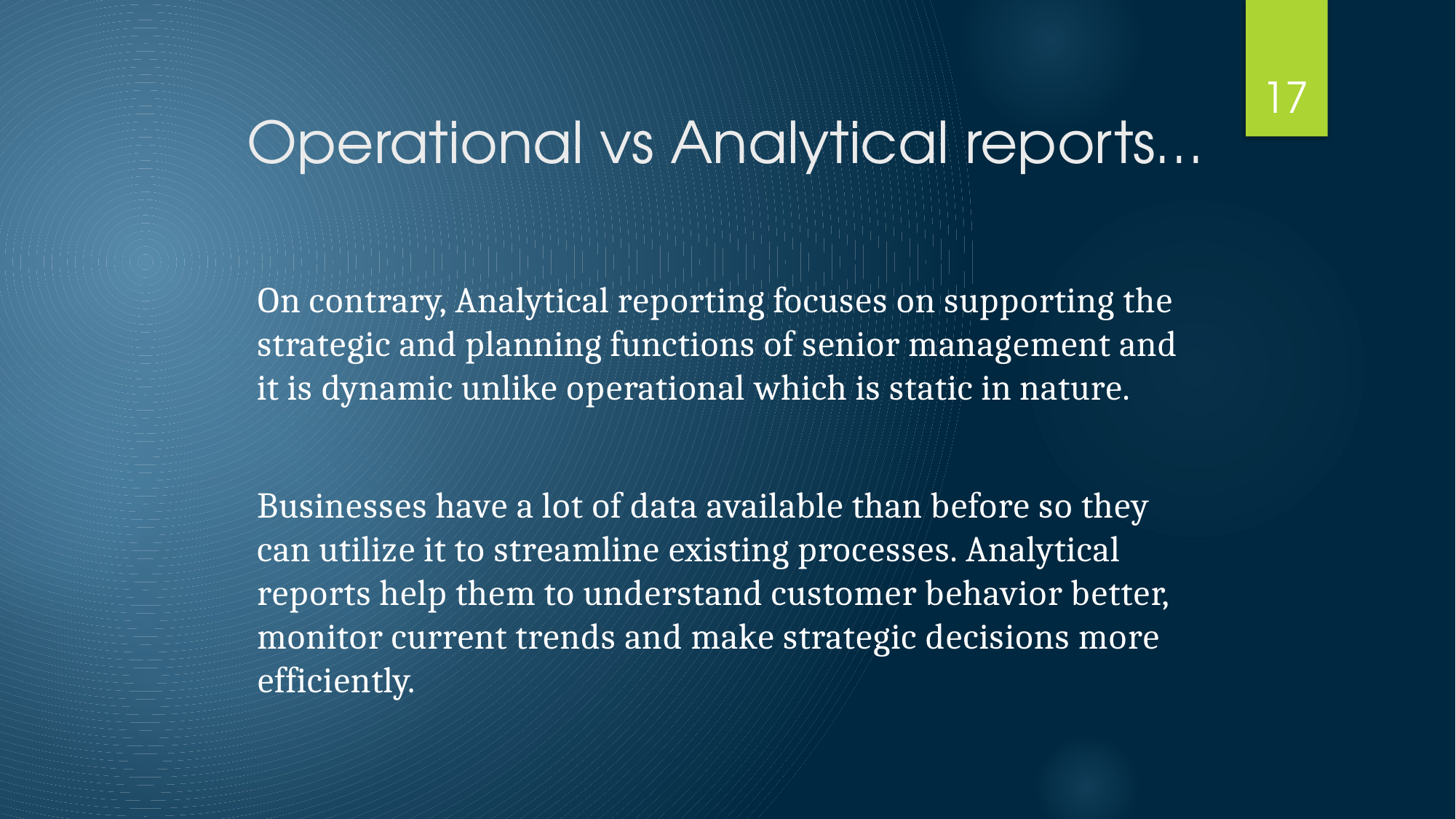

17
# Operational vs Analytical reports…
On contrary, Analytical reporting focuses on supporting the strategic and planning functions of senior management and it is dynamic unlike operational which is static in nature.

Businesses have a lot of data available than before so they can utilize it to streamline existing processes. Analytical reports help them to understand customer behavior better, monitor current trends and make strategic decisions more efficiently.